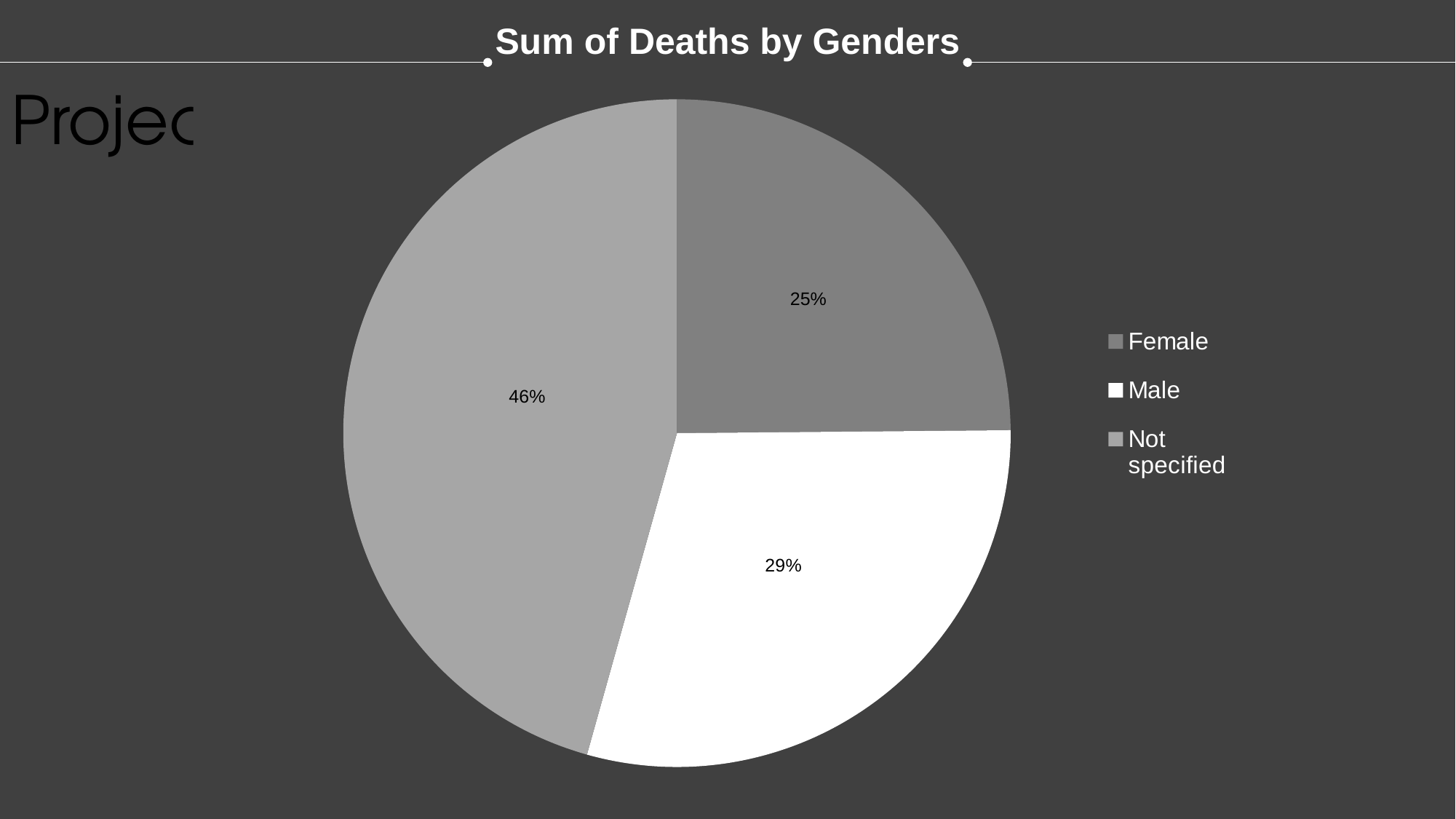

Sum of Deaths by Genders
Project analysis slide 6

### Chart

| Category | Total |
|---|---|
| Female | 0.24862315576749386 |
| Male | 0.2948496135780315 |
| Not specified | 0.45652723065447465 |